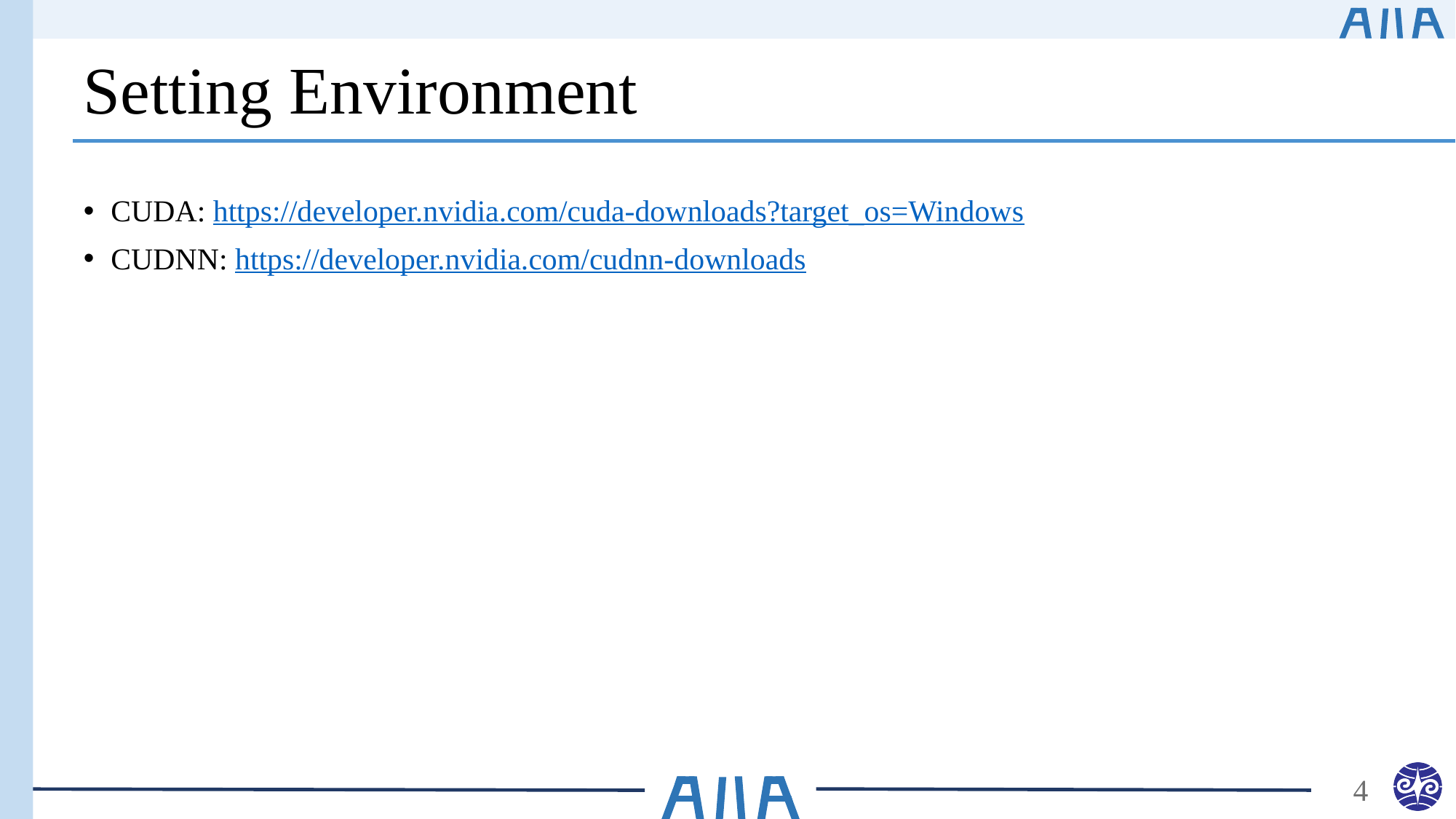

# Setting Environment
CUDA: https://developer.nvidia.com/cuda-downloads?target_os=Windows
CUDNN: https://developer.nvidia.com/cudnn-downloads